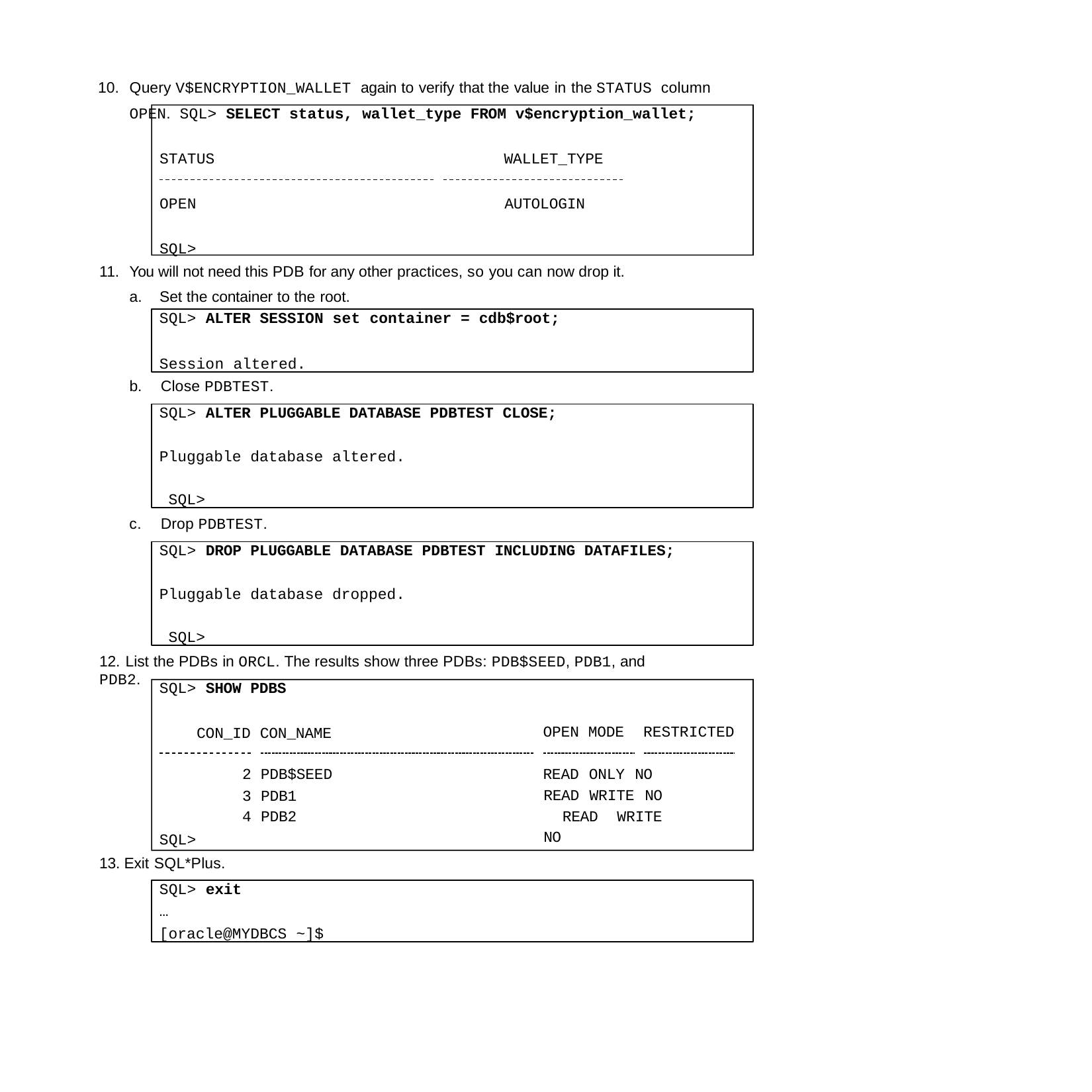

Query V$ENCRYPTION_WALLET again to verify that the value in the STATUS column OPEN.  SQL> SELECT status, wallet_type FROM v$encryption_wallet;

STATUS	WALLET_TYPE

OPEN	AUTOLOGIN

SQL>
You will not need this PDB for any other practices, so you can now drop it.
Set the container to the root.

SQL> ALTER SESSION set container = cdb$root;

Session altered.
b.	Close PDBTEST.
SQL> ALTER PLUGGABLE DATABASE PDBTEST CLOSE;
Pluggable database altered.  SQL>
c.	Drop PDBTEST.
SQL> DROP PLUGGABLE DATABASE PDBTEST INCLUDING DATAFILES;
Pluggable database dropped.  SQL>
12. List the PDBs in ORCL. The results show three PDBs: PDB$SEED, PDB1, and PDB2.
SQL> SHOW PDBS

CON_ID CON_NAME

OPEN MODE	RESTRICTED

PDB$SEED
PDB1
PDB2
READ ONLY NO  READ WRITE NO  READ WRITE NO
SQL>
13. Exit SQL*Plus.
SQL> exit
…
[oracle@MYDBCS ~]$